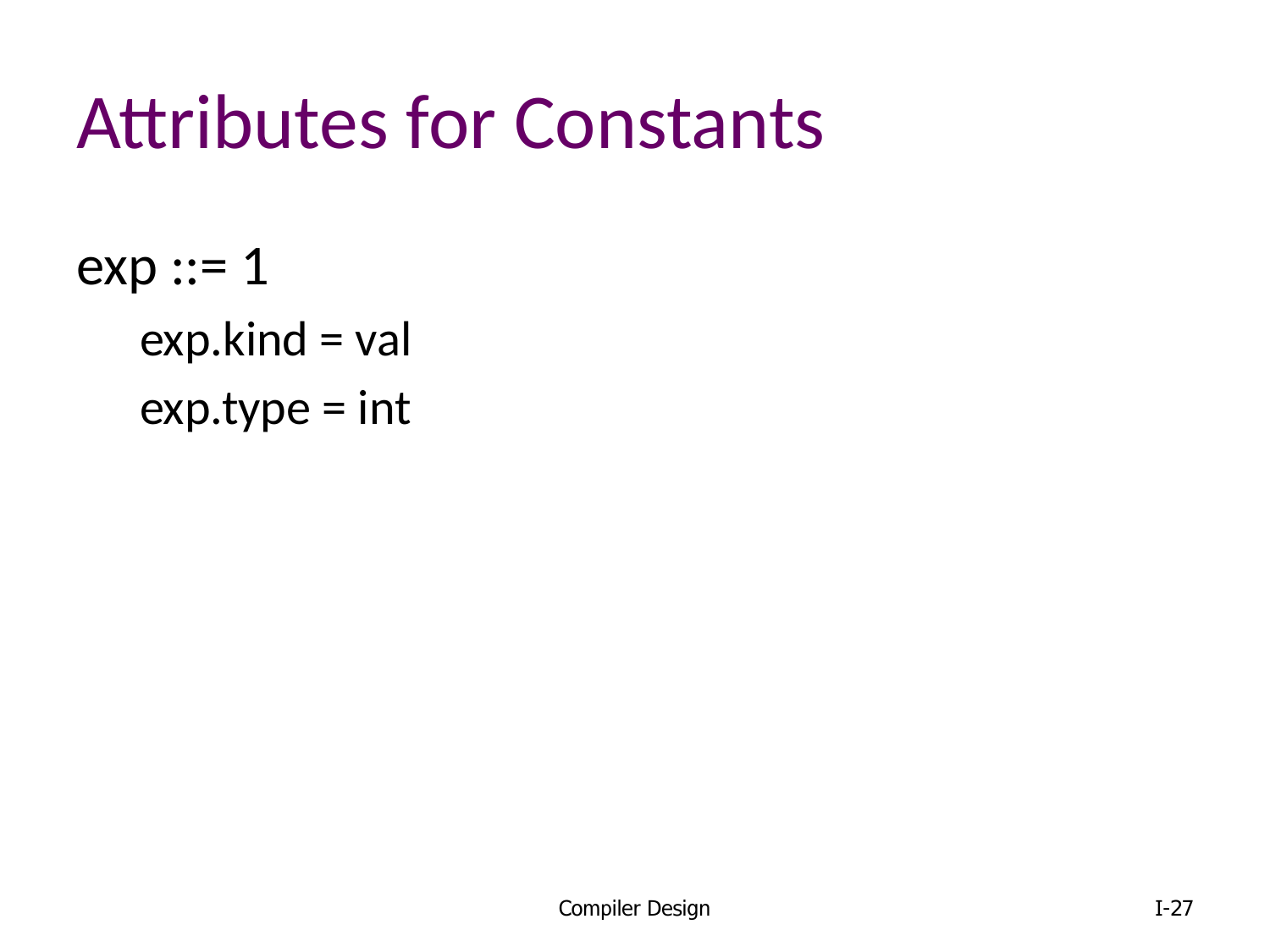

# Attributes for Constants
exp ::= 1
exp.kind = val
exp.type = int

Compiler Design
I-27